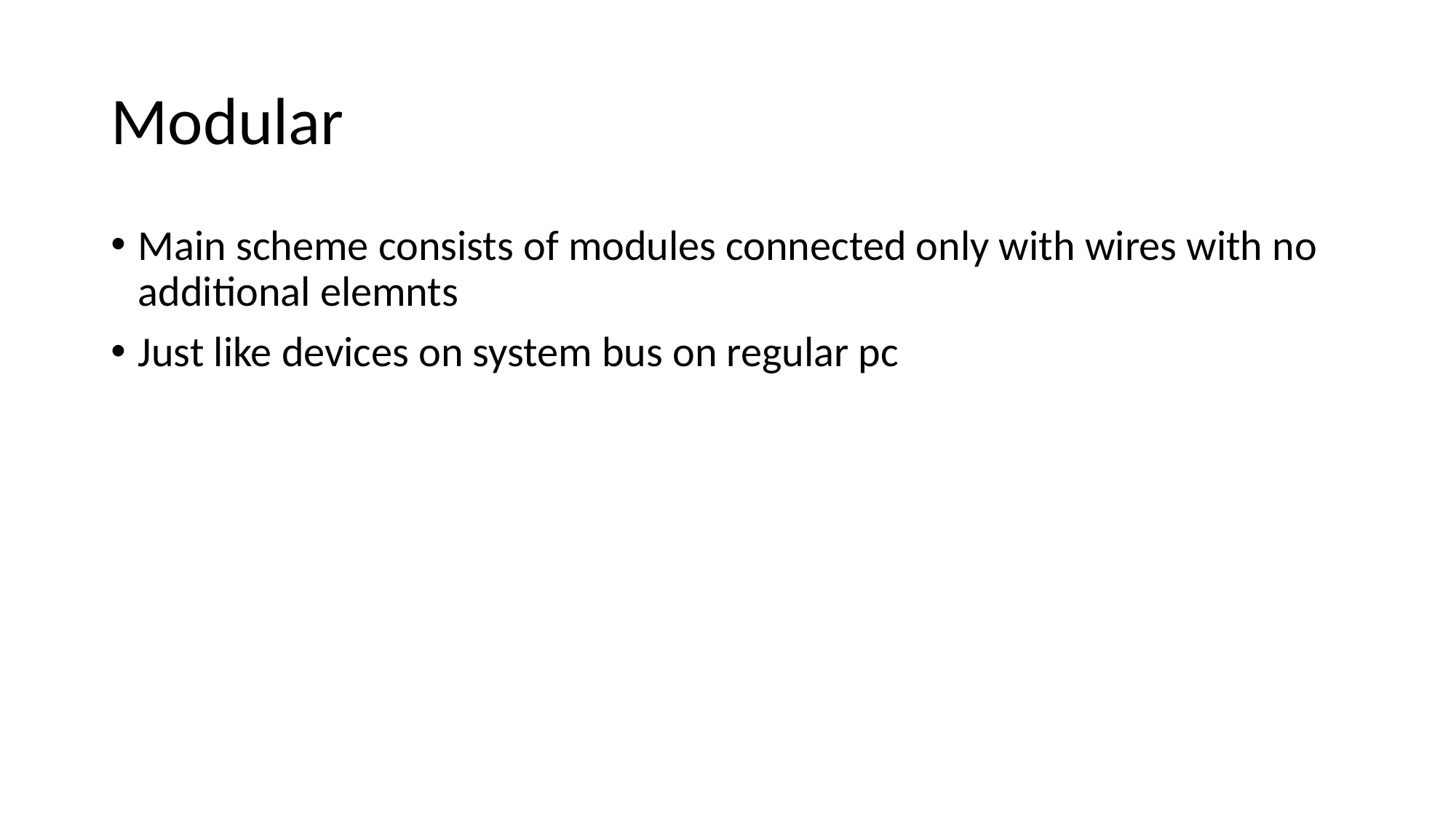

# Modular
Main scheme consists of modules connected only with wires with no additional elemnts
Just like devices on system bus on regular pc